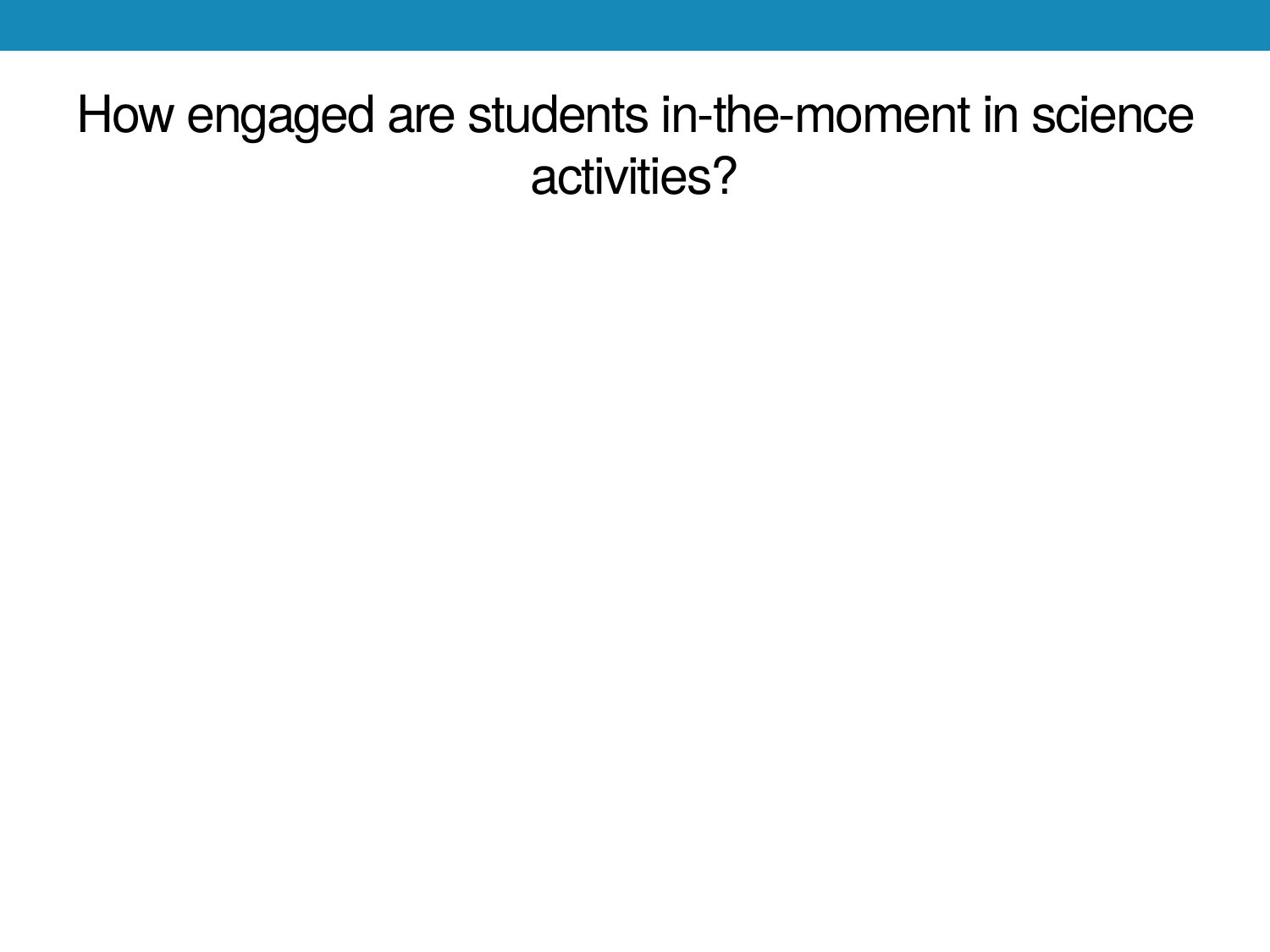

# How engaged are students in-the-moment in science activities?